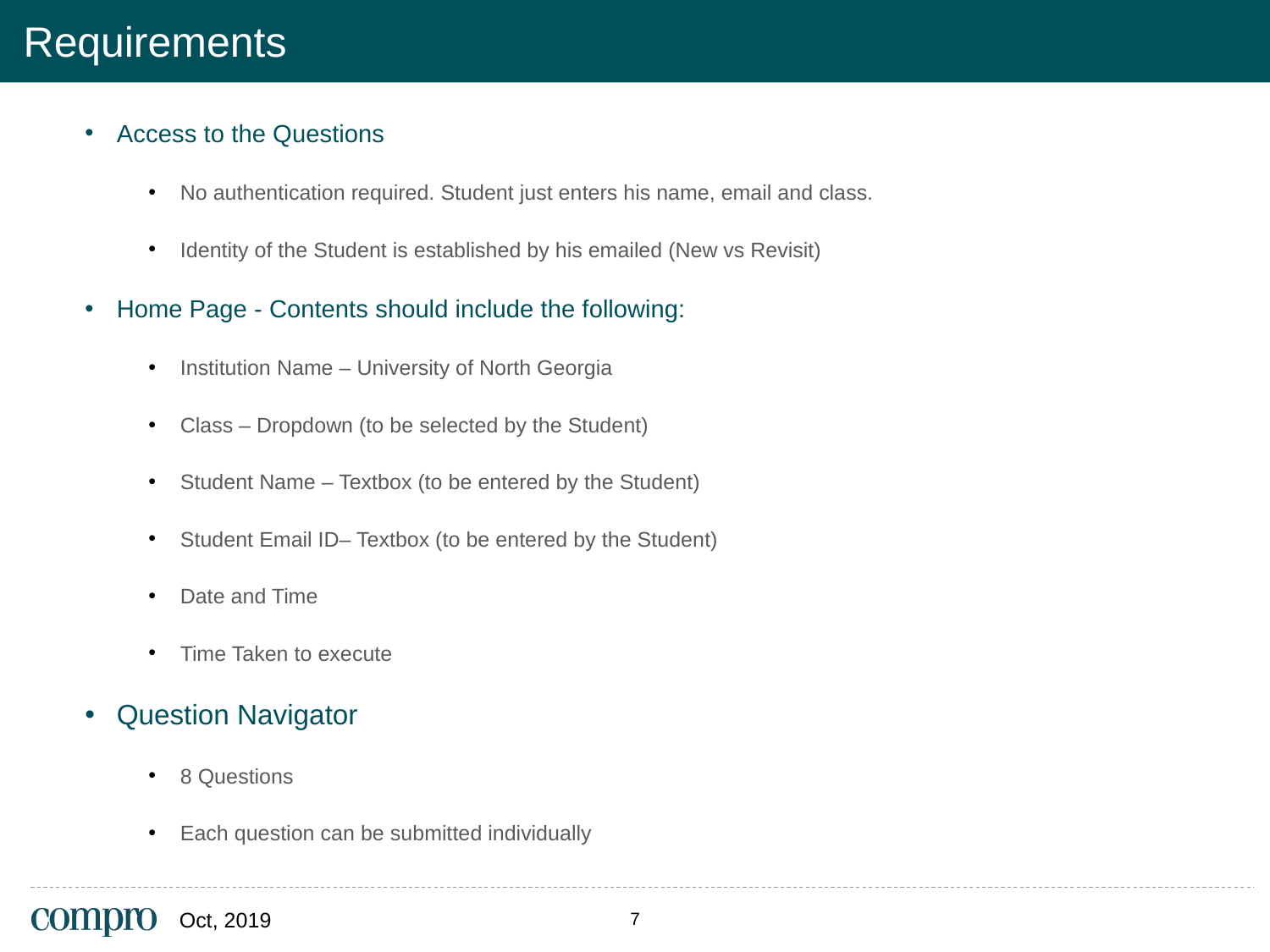

# Requirements
Access to the Questions
No authentication required. Student just enters his name, email and class.
Identity of the Student is established by his emailed (New vs Revisit)
Home Page - Contents should include the following:
Institution Name – University of North Georgia
Class – Dropdown (to be selected by the Student)
Student Name – Textbox (to be entered by the Student)
Student Email ID– Textbox (to be entered by the Student)
Date and Time
Time Taken to execute
Question Navigator
8 Questions
Each question can be submitted individually